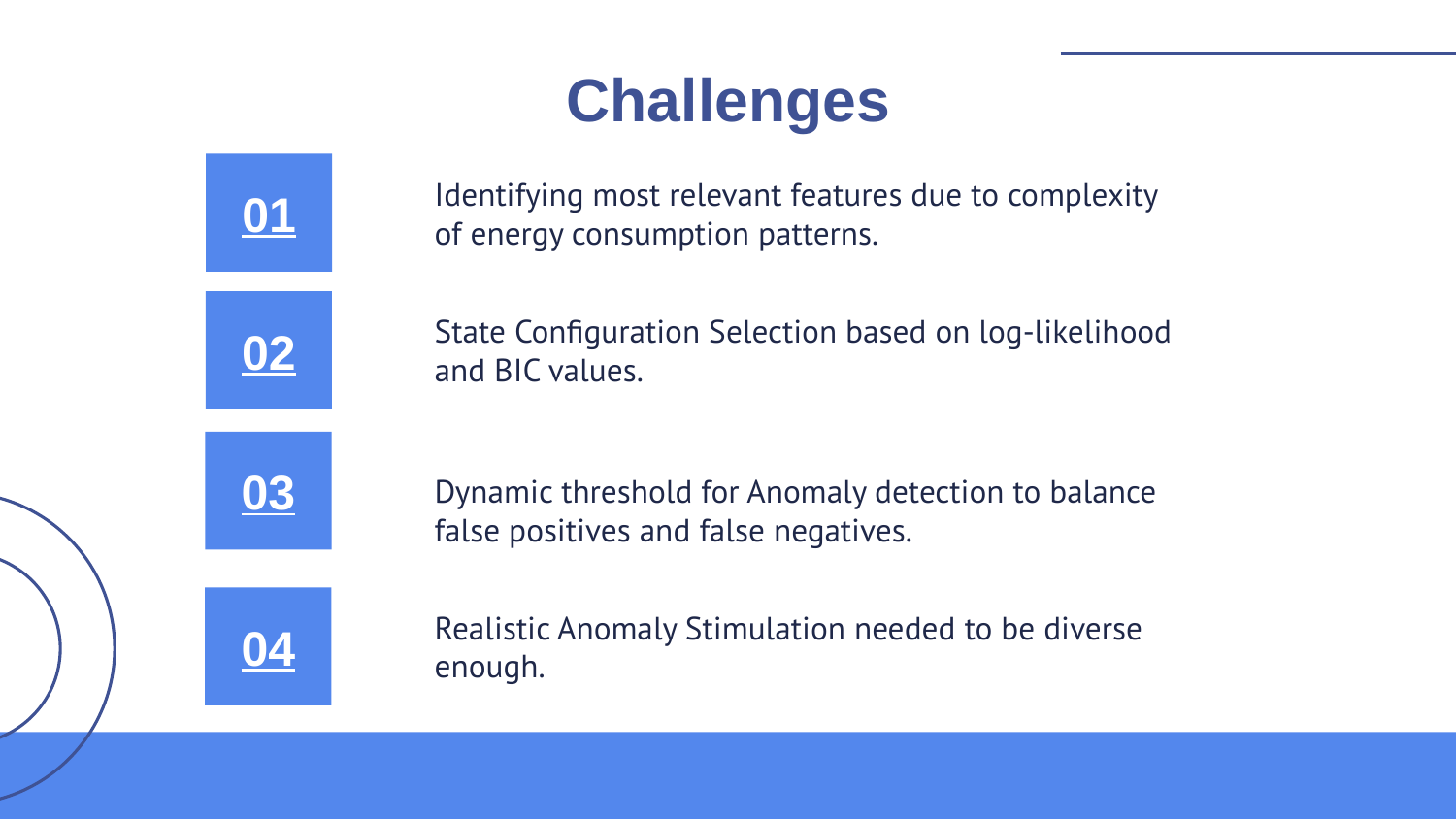

# Challenges
01
Identifying most relevant features due to complexity of energy consumption patterns.

02
State Configuration Selection based on log-likelihood and BIC values.
03
Dynamic threshold for Anomaly detection to balance false positives and false negatives.
04
Realistic Anomaly Stimulation needed to be diverse enough.